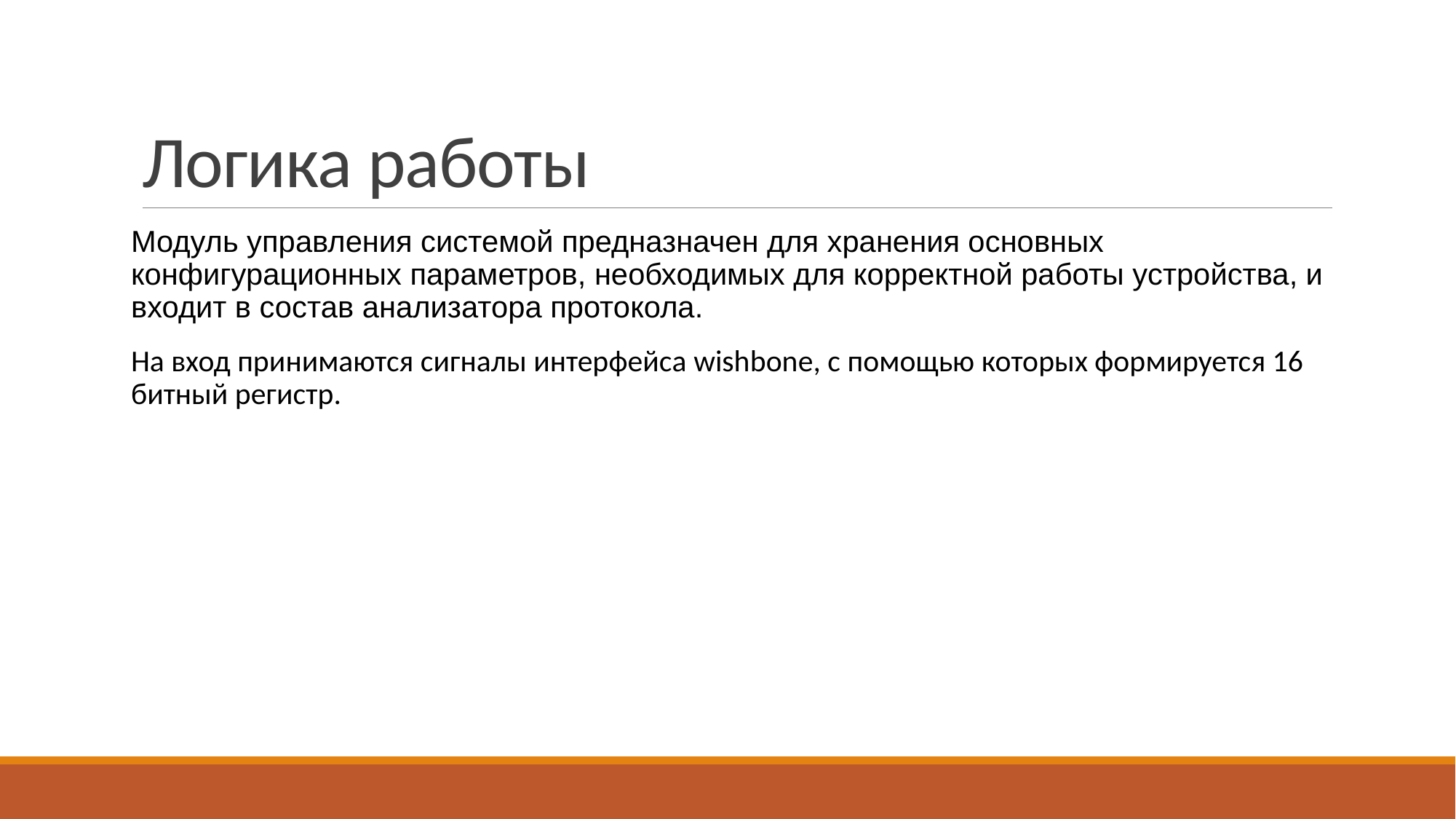

# Логика работы
Модуль управления системой предназначен для хранения основных конфигурационных параметров, необходимых для корректной работы устройства, и входит в состав анализатора протокола.
На вход принимаются сигналы интерфейса wishbone, с помощью которых формируется 16 битный регистр.